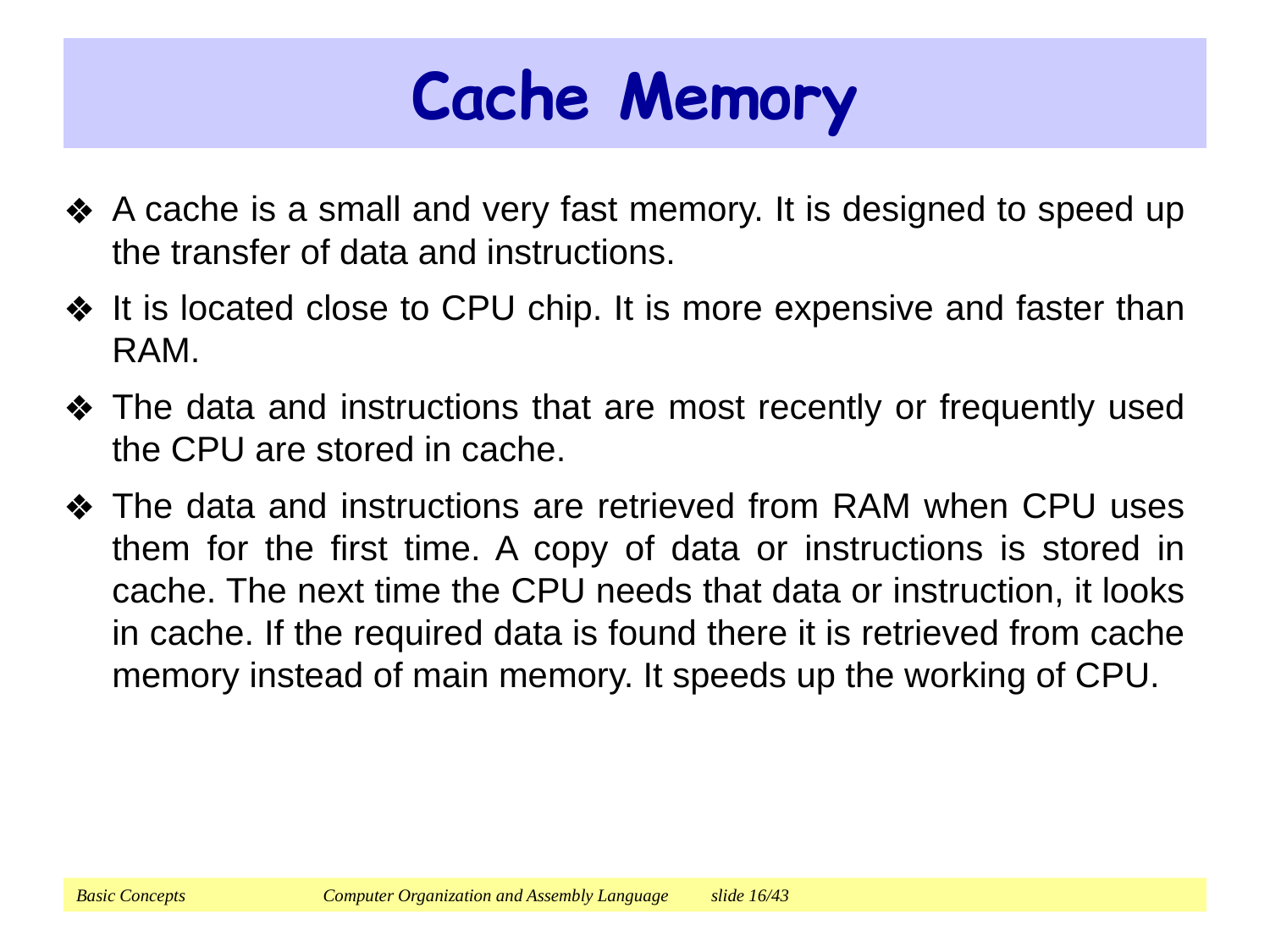

# Cache Memory
A cache is a small and very fast memory. It is designed to speed up the transfer of data and instructions.
It is located close to CPU chip. It is more expensive and faster than RAM.
The data and instructions that are most recently or frequently used the CPU are stored in cache.
The data and instructions are retrieved from RAM when CPU uses them for the first time. A copy of data or instructions is stored in cache. The next time the CPU needs that data or instruction, it looks in cache. If the required data is found there it is retrieved from cache memory instead of main memory. It speeds up the working of CPU.